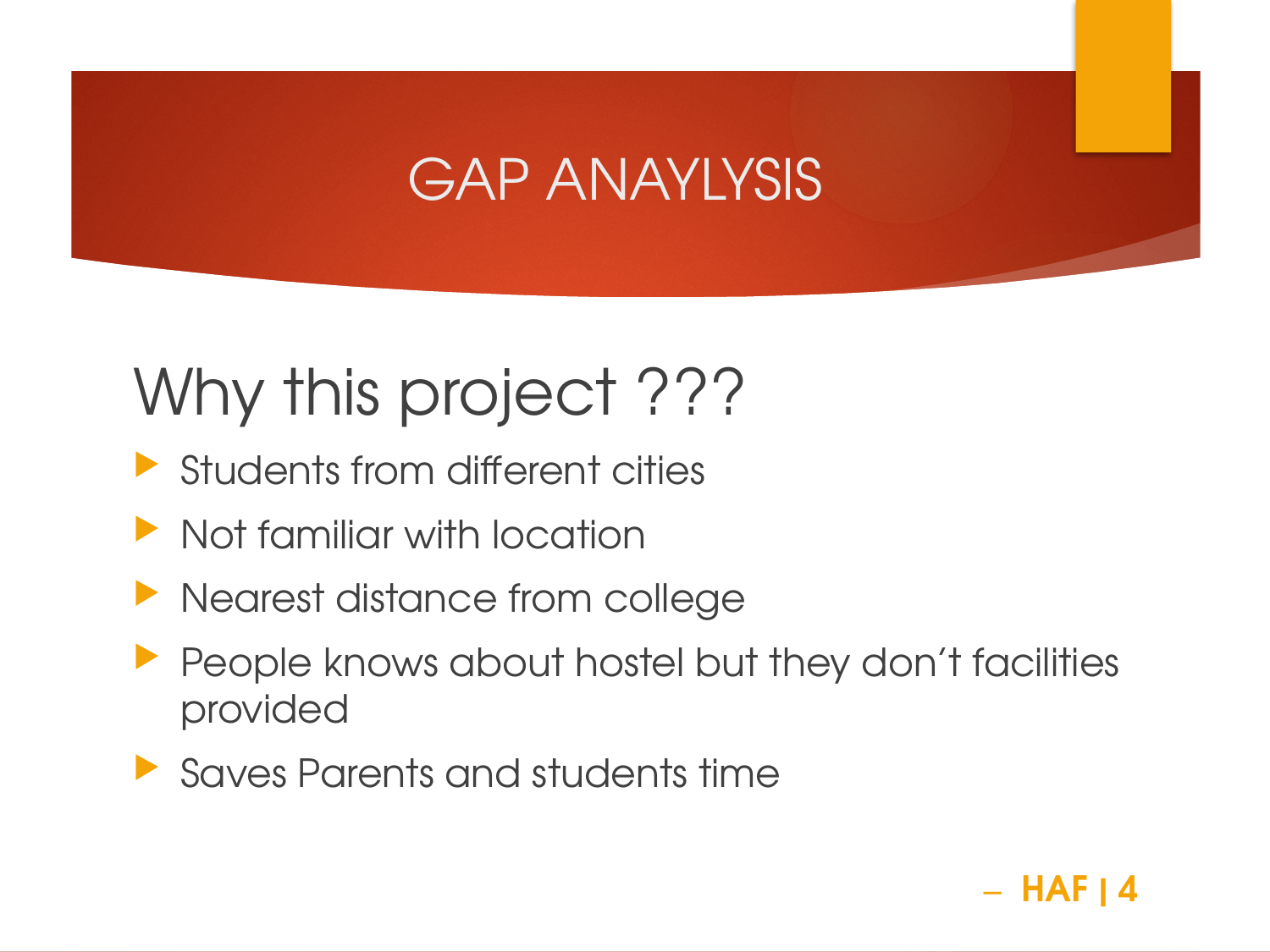

# GAP ANAYLYSIS
Why this project ???
Students from different cities
Not familiar with location
Nearest distance from college
People knows about hostel but they don’t facilities provided
Saves Parents and students time

							‒  HAF | 4